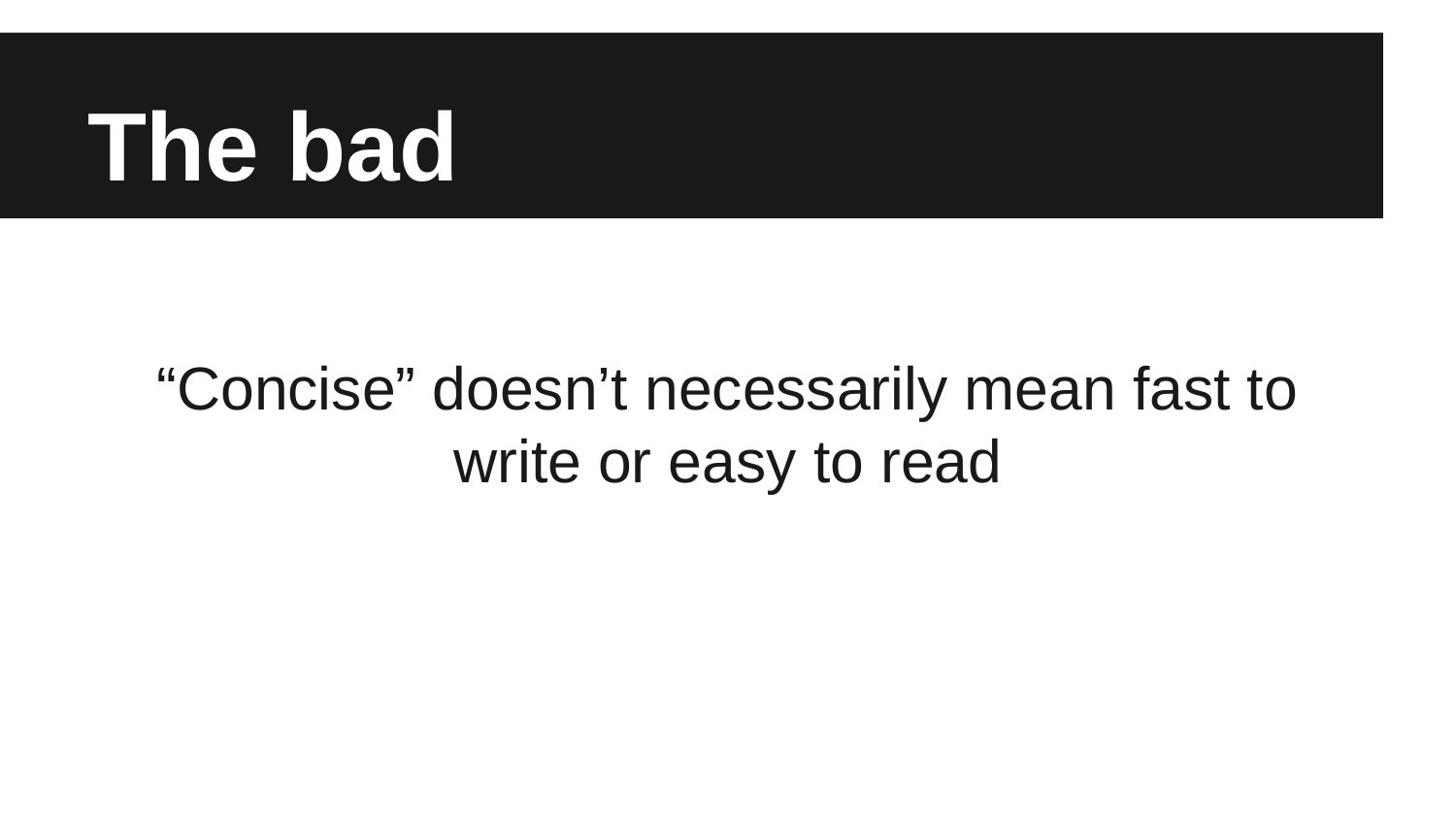

# The bad
“Concise” doesn’t necessarily mean fast to write or easy to read